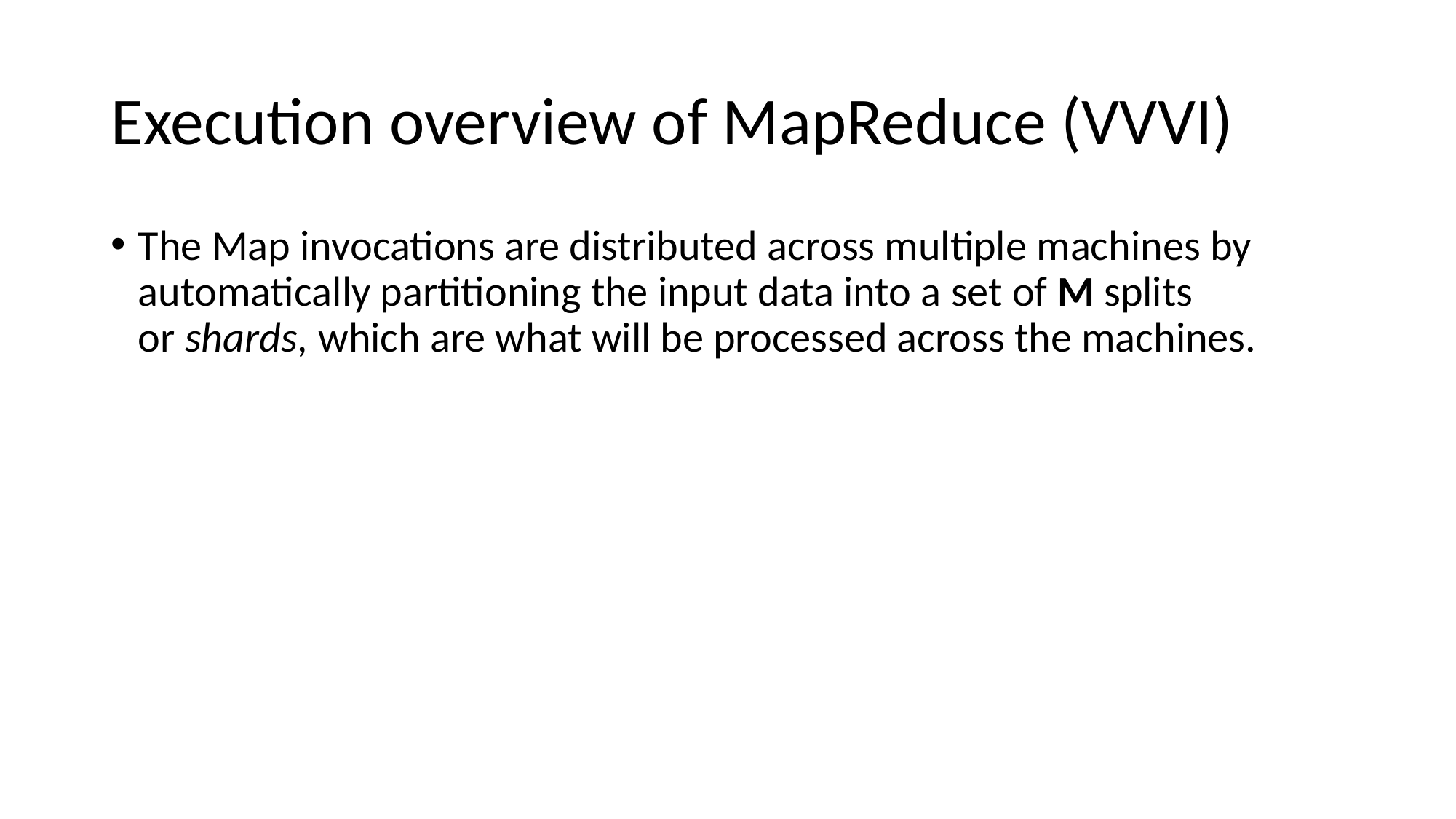

# Execution overview of MapReduce (VVVI)
The Map invocations are distributed across multiple machines by automatically partitioning the input data into a set of M splits or shards, which are what will be processed across the machines.